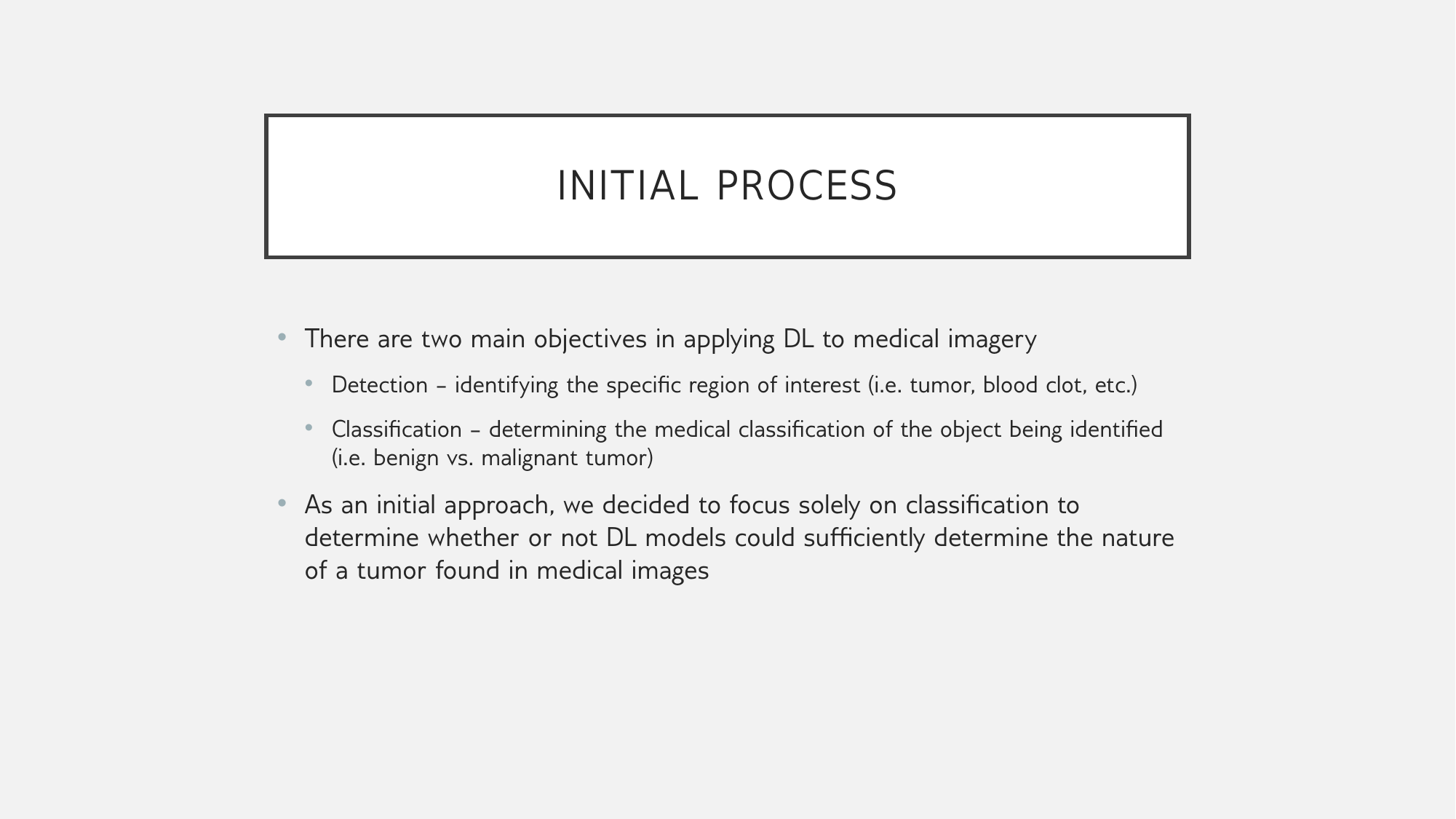

# Initial process
There are two main objectives in applying DL to medical imagery
Detection – identifying the specific region of interest (i.e. tumor, blood clot, etc.)
Classification – determining the medical classification of the object being identified (i.e. benign vs. malignant tumor)
As an initial approach, we decided to focus solely on classification to determine whether or not DL models could sufficiently determine the nature of a tumor found in medical images